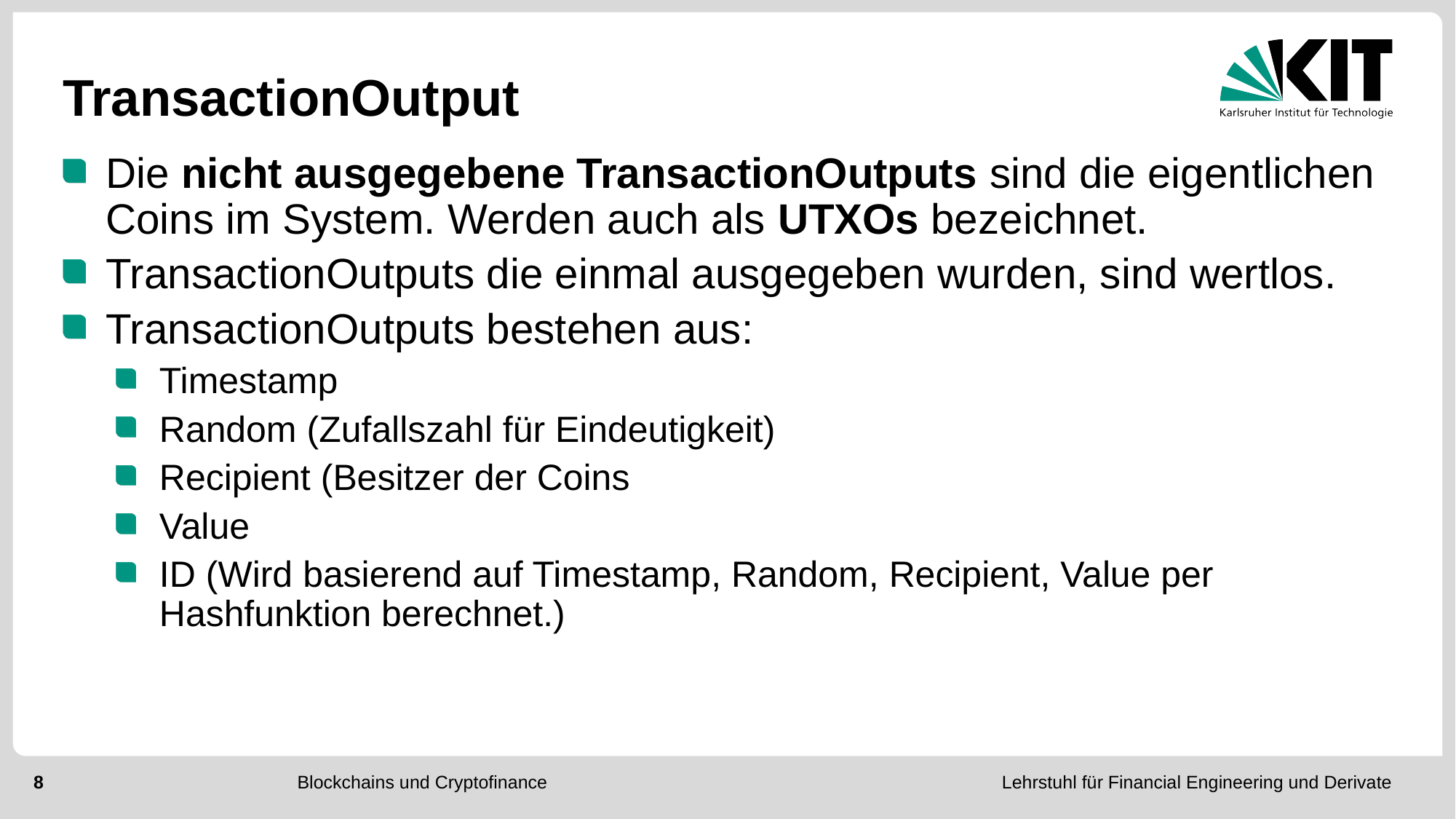

# TransactionOutput
Die nicht ausgegebene TransactionOutputs sind die eigentlichen Coins im System. Werden auch als UTXOs bezeichnet.
TransactionOutputs die einmal ausgegeben wurden, sind wertlos.
TransactionOutputs bestehen aus:
Timestamp
Random (Zufallszahl für Eindeutigkeit)
Recipient (Besitzer der Coins
Value
ID (Wird basierend auf Timestamp, Random, Recipient, Value per Hashfunktion berechnet.)
8